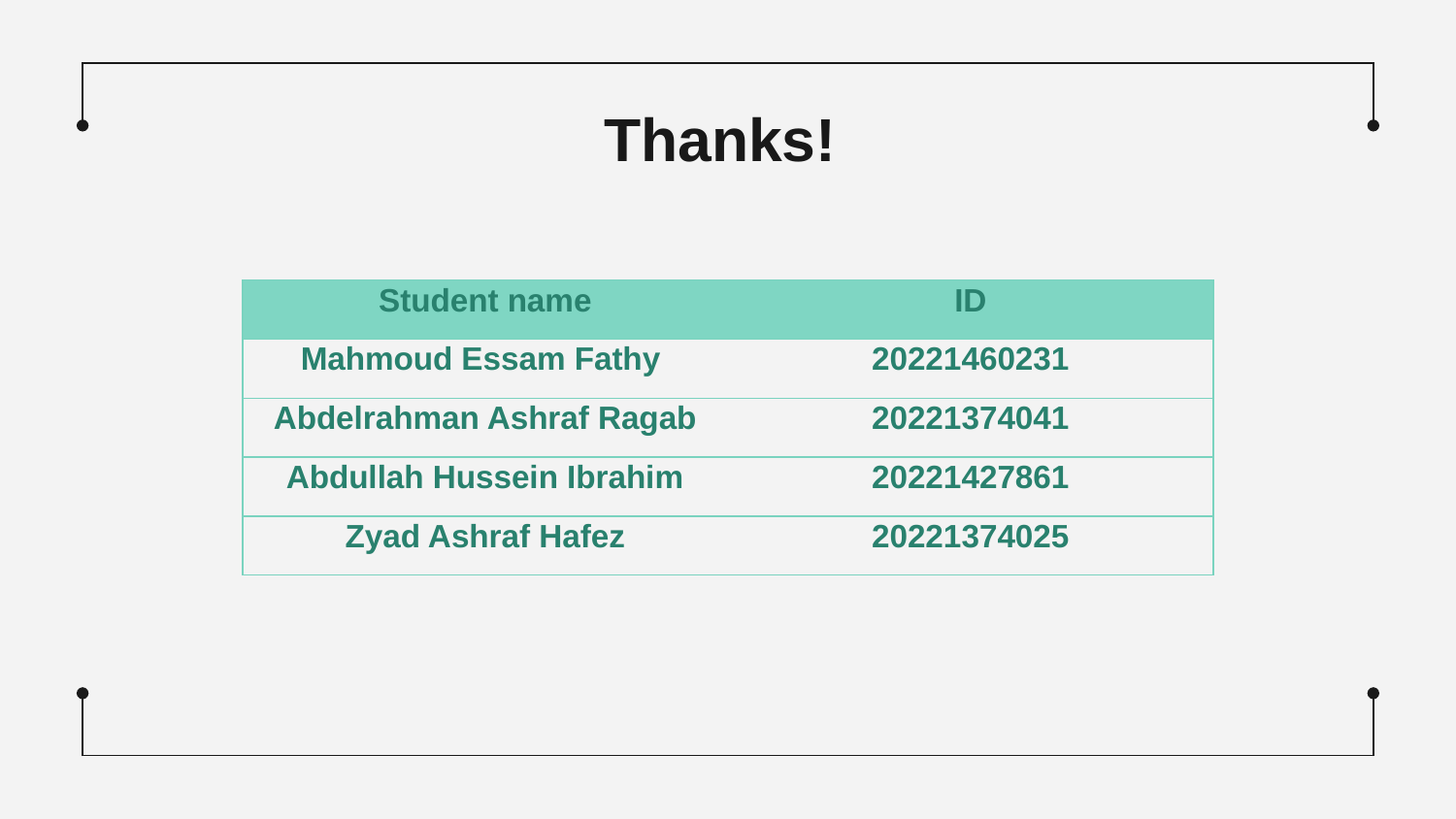

# Thanks!
| Student name | ID |
| --- | --- |
| Mahmoud Essam Fathy | 20221460231 |
| Abdelrahman Ashraf Ragab | 20221374041 |
| Abdullah Hussein Ibrahim | 20221427861 |
| Zyad Ashraf Hafez | 20221374025 |